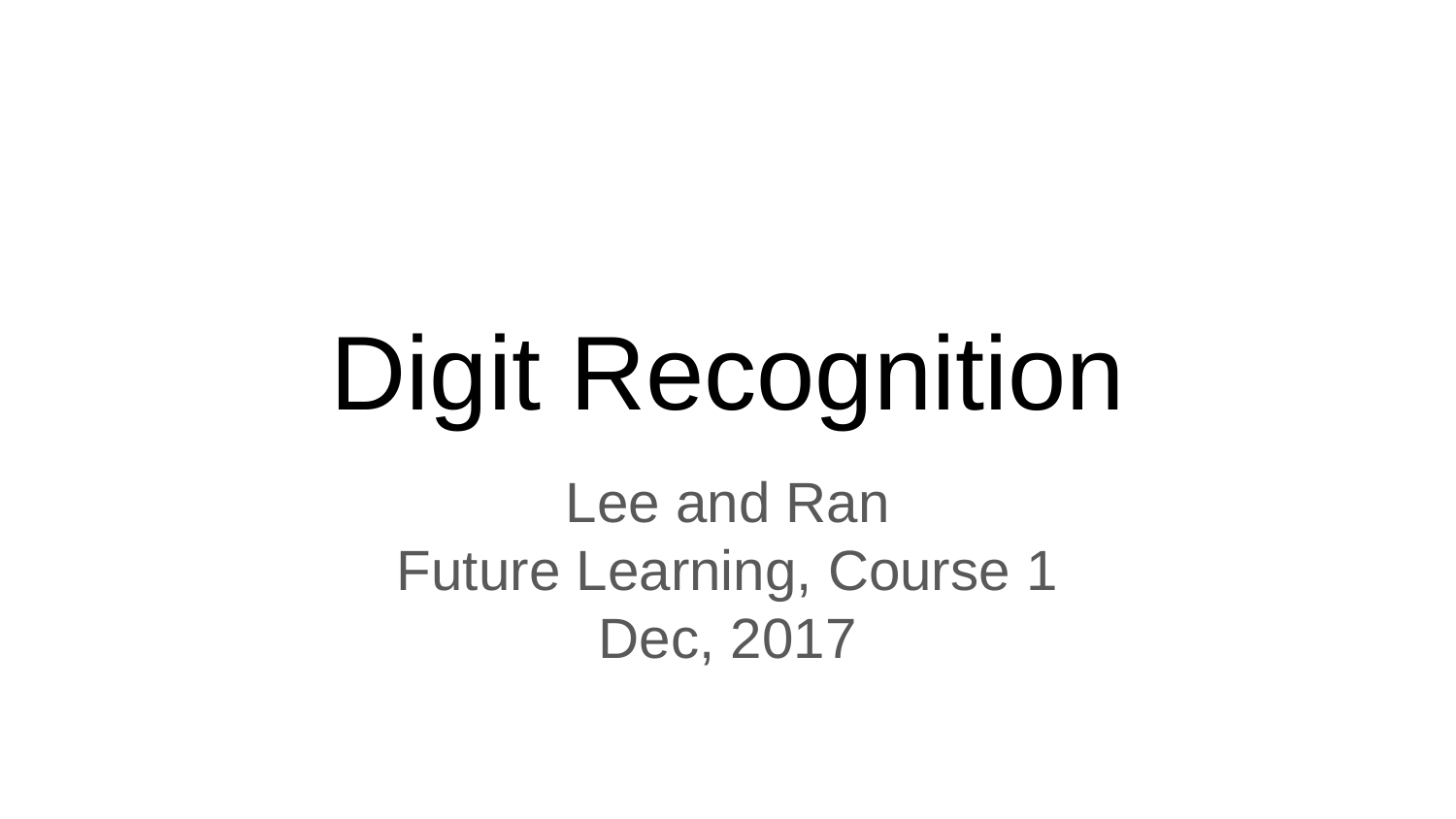

# Digit Recognition
Lee and Ran
Future Learning, Course 1
Dec, 2017